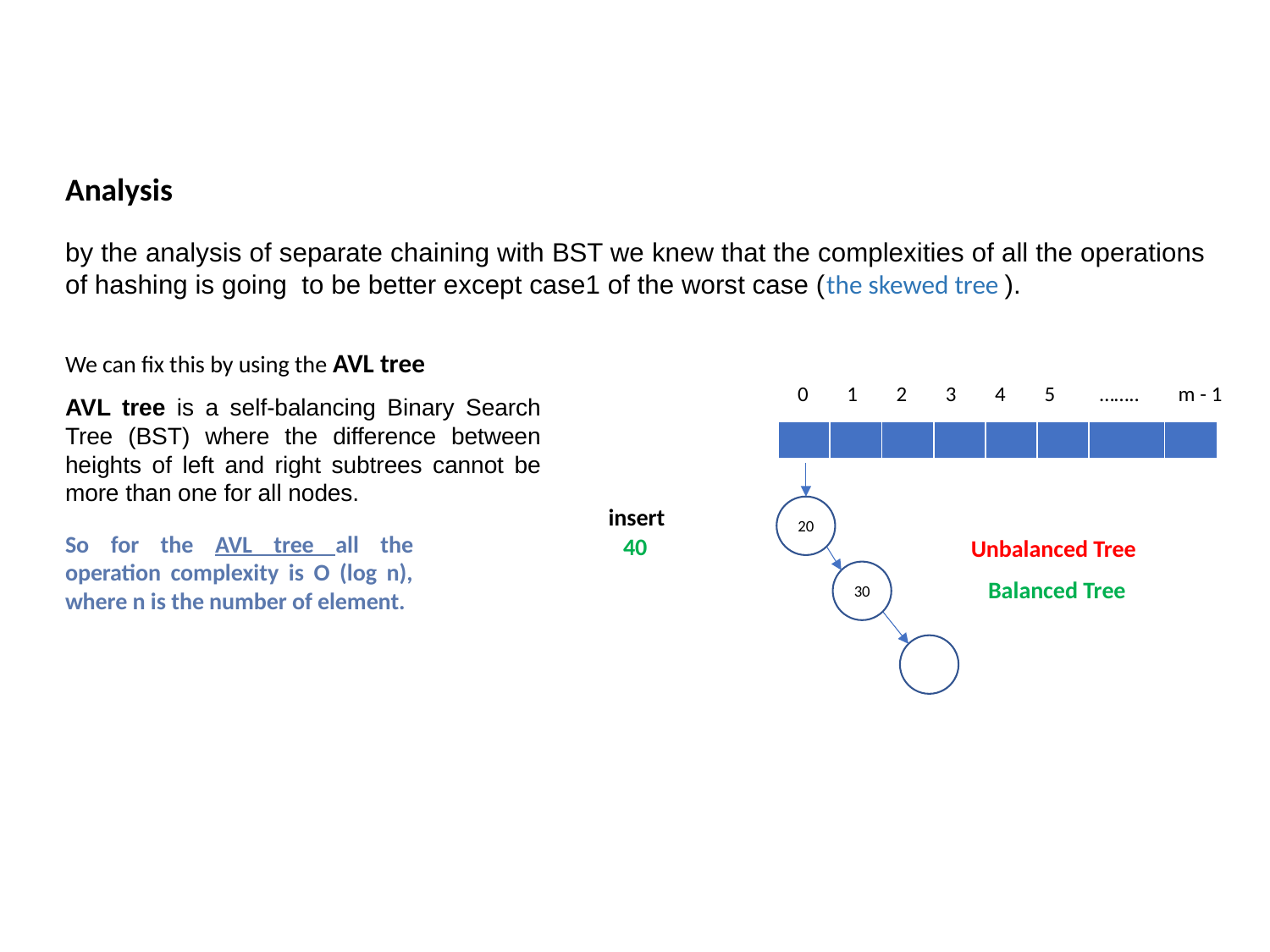

Analysis
by the analysis of separate chaining with BST we knew that the complexities of all the operations of hashing is going  to be better except case1 of the worst case (the skewed tree ).
We can fix this by using the AVL tree
| 0 | 1 | 2 | 3 | 4 | 5 | …….. | m - 1 |
| --- | --- | --- | --- | --- | --- | --- | --- |
AVL tree is a self-balancing Binary Search Tree (BST) where the difference between heights of left and right subtrees cannot be more than one for all nodes.
|  |  |  |  |  |  |  |  |
| --- | --- | --- | --- | --- | --- | --- | --- |
insert
20
So for the AVL tree all the operation complexity is O (log n), where n is the number of element.
40
Unbalanced Tree
30
Balanced Tree